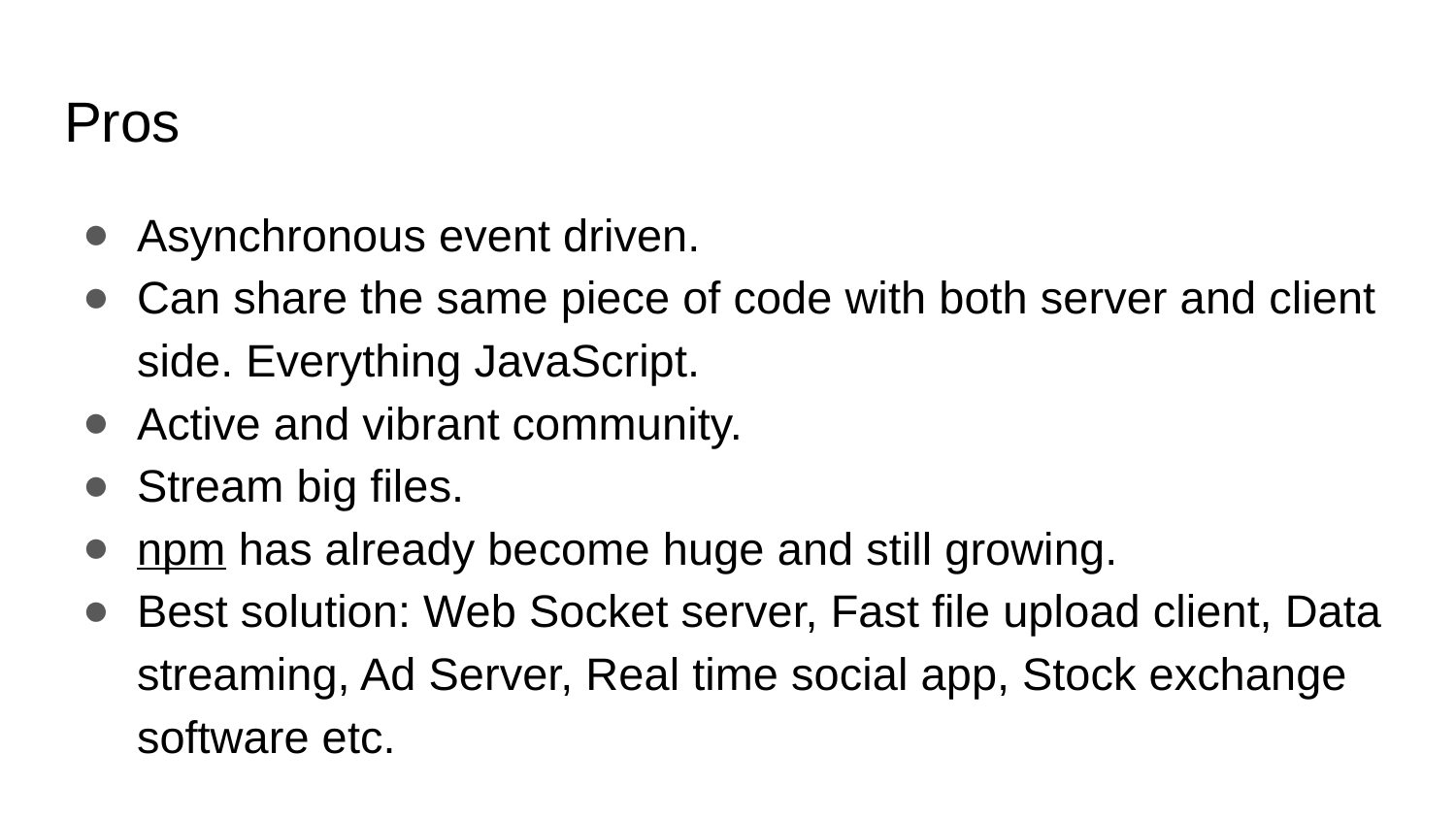

# Pros
Asynchronous event driven.
Can share the same piece of code with both server and client side. Everything JavaScript.
Active and vibrant community.
Stream big files.
npm has already become huge and still growing.
Best solution: Web Socket server, Fast file upload client, Data streaming, Ad Server, Real time social app, Stock exchange software etc.